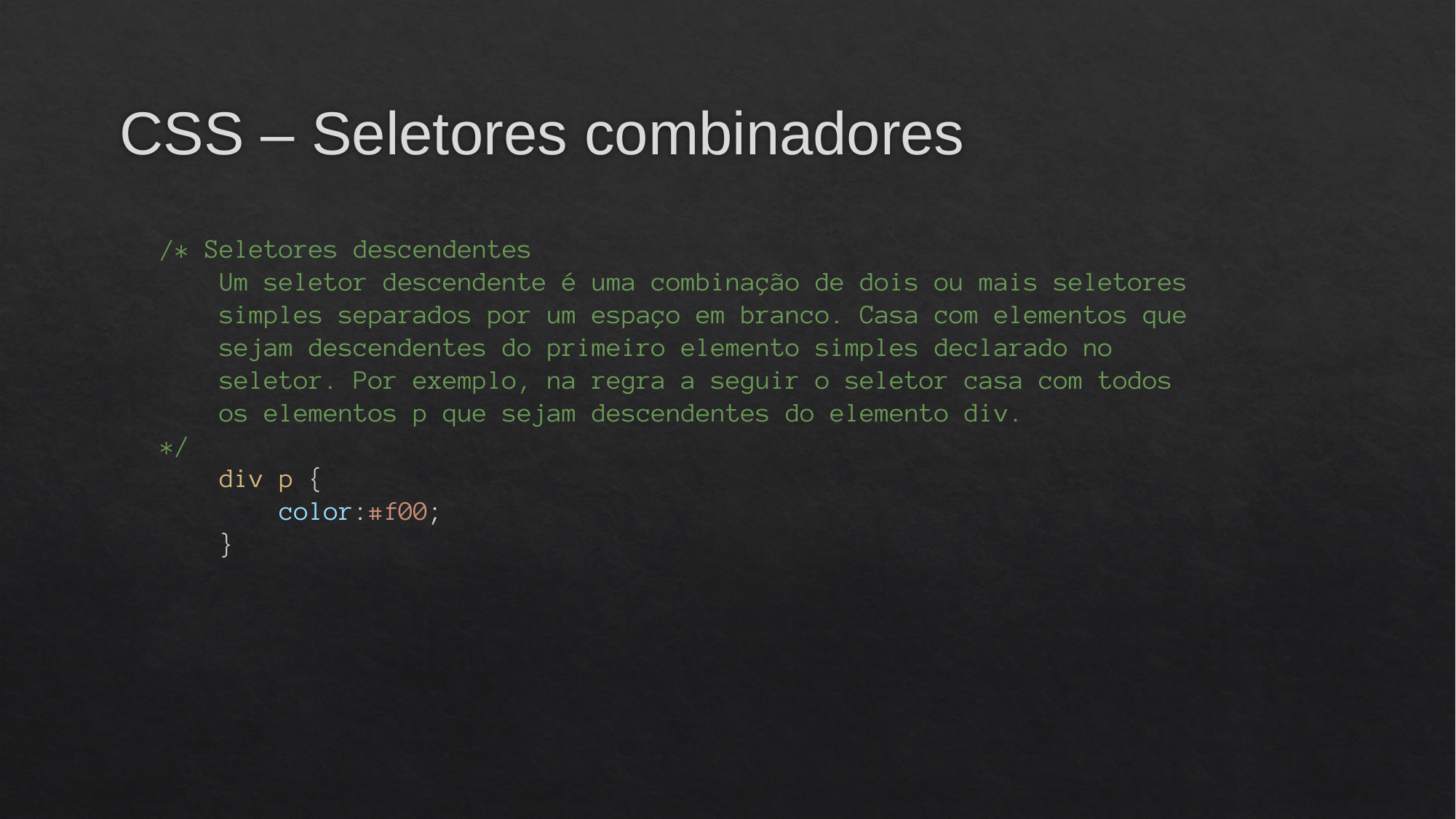

# CSS – Seletores combinadores
    /* Seletores descendentes
        Um seletor descendente é uma combinação de dois ou mais seletores
        simples separados por um espaço em branco. Casa com elementos que
        sejam descendentes do primeiro elemento simples declarado no
        seletor. Por exemplo, na regra a seguir o seletor casa com todos
        os elementos p que sejam descendentes do elemento div.
    */
        div p {
            color:#f00;
        }